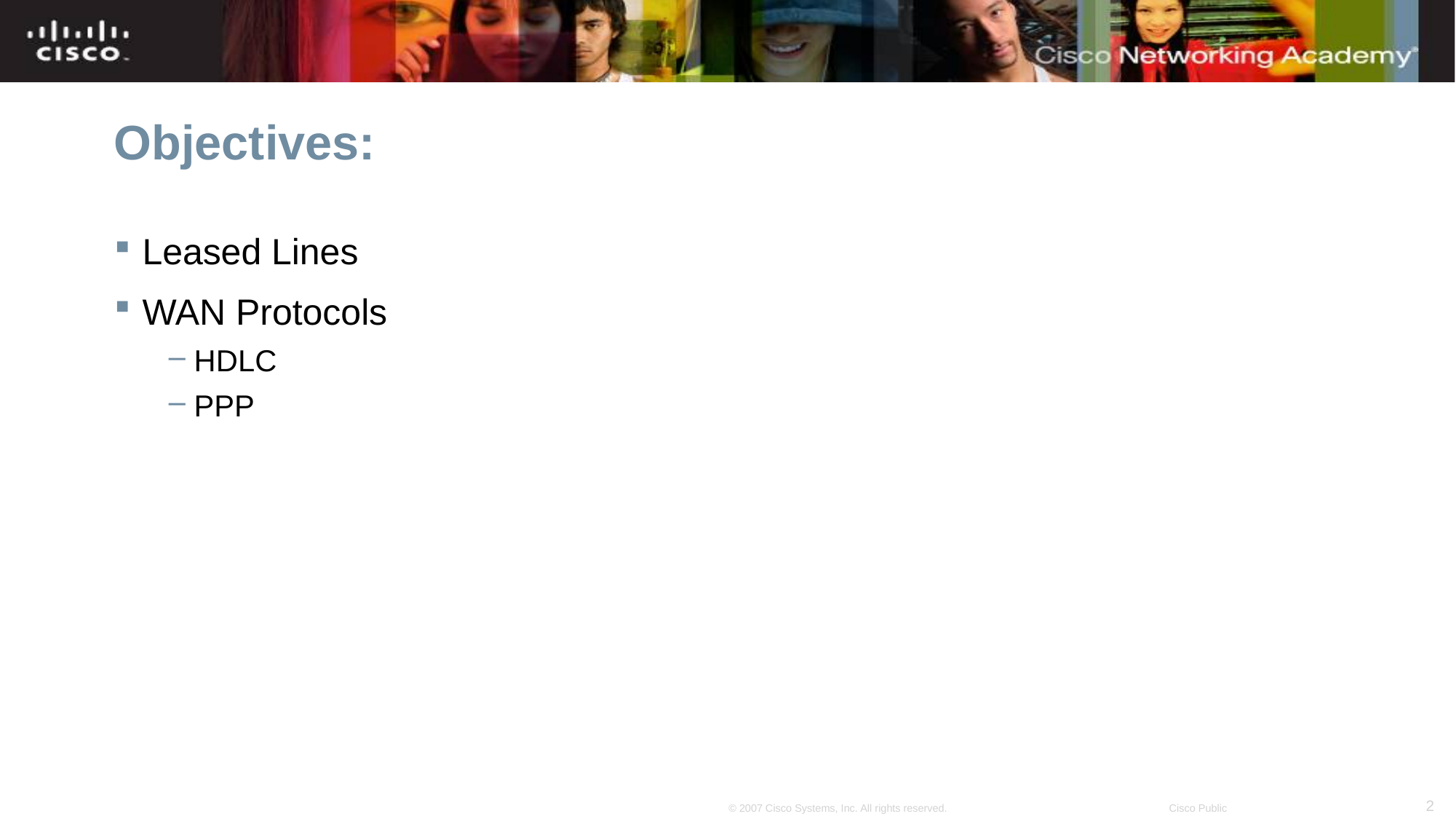

# Objectives:
Leased Lines
WAN Protocols
 HDLC
 PPP